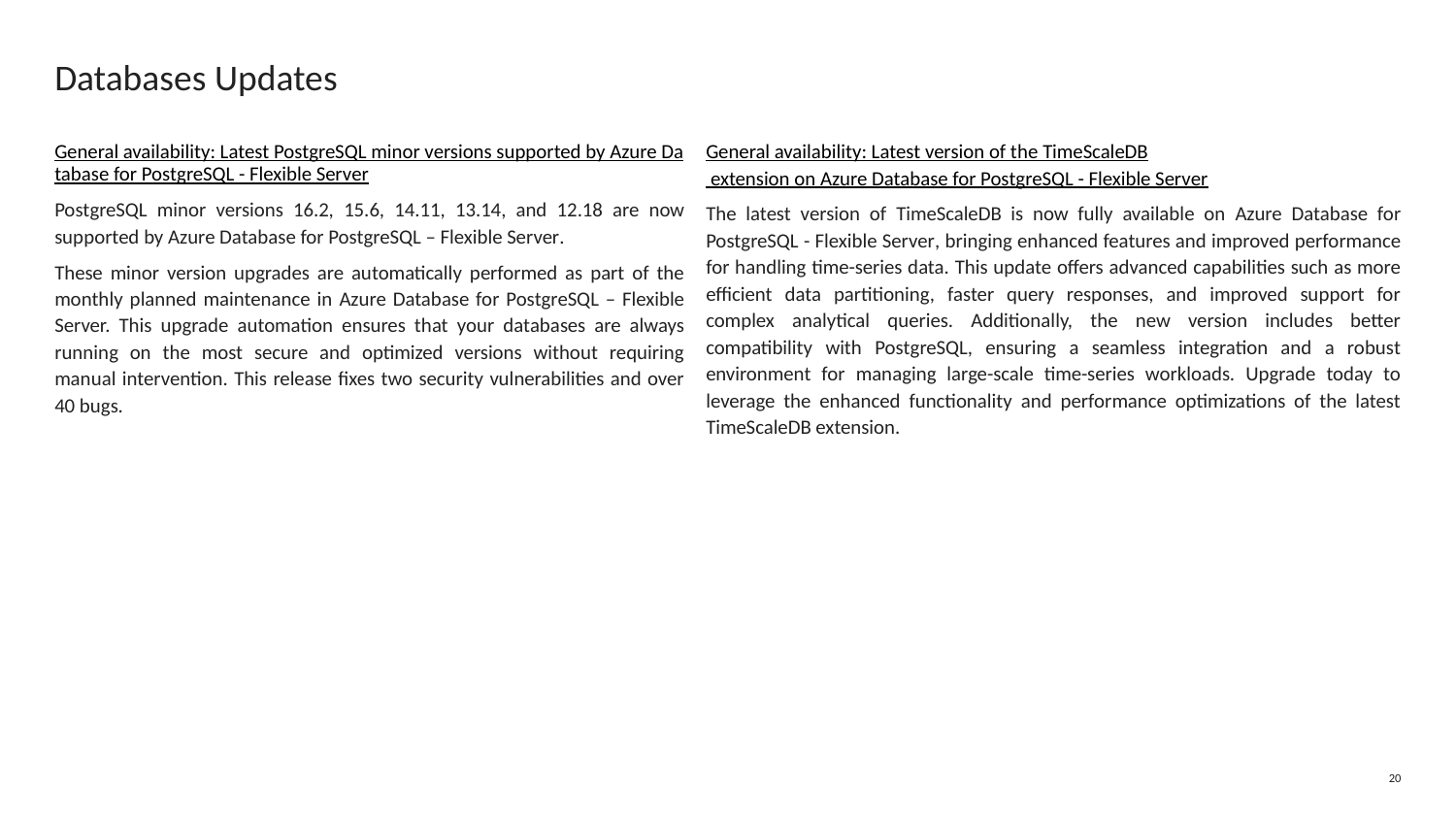

# Databases Updates
General availability: Latest PostgreSQL minor versions supported by Azure Database for PostgreSQL - Flexible Server
PostgreSQL minor versions 16.2, 15.6, 14.11, 13.14, and 12.18 are now supported by Azure Database for PostgreSQL – Flexible Server.
These minor version upgrades are automatically performed as part of the monthly planned maintenance in Azure Database for PostgreSQL – Flexible Server. This upgrade automation ensures that your databases are always running on the most secure and optimized versions without requiring manual intervention. This release fixes two security vulnerabilities and over 40 bugs.
General availability: Latest version of the TimeScaleDB extension on Azure Database for PostgreSQL - Flexible Server
The latest version of TimeScaleDB is now fully available on Azure Database for PostgreSQL - Flexible Server, bringing enhanced features and improved performance for handling time-series data. This update offers advanced capabilities such as more efficient data partitioning, faster query responses, and improved support for complex analytical queries. Additionally, the new version includes better compatibility with PostgreSQL, ensuring a seamless integration and a robust environment for managing large-scale time-series workloads. Upgrade today to leverage the enhanced functionality and performance optimizations of the latest TimeScaleDB extension.